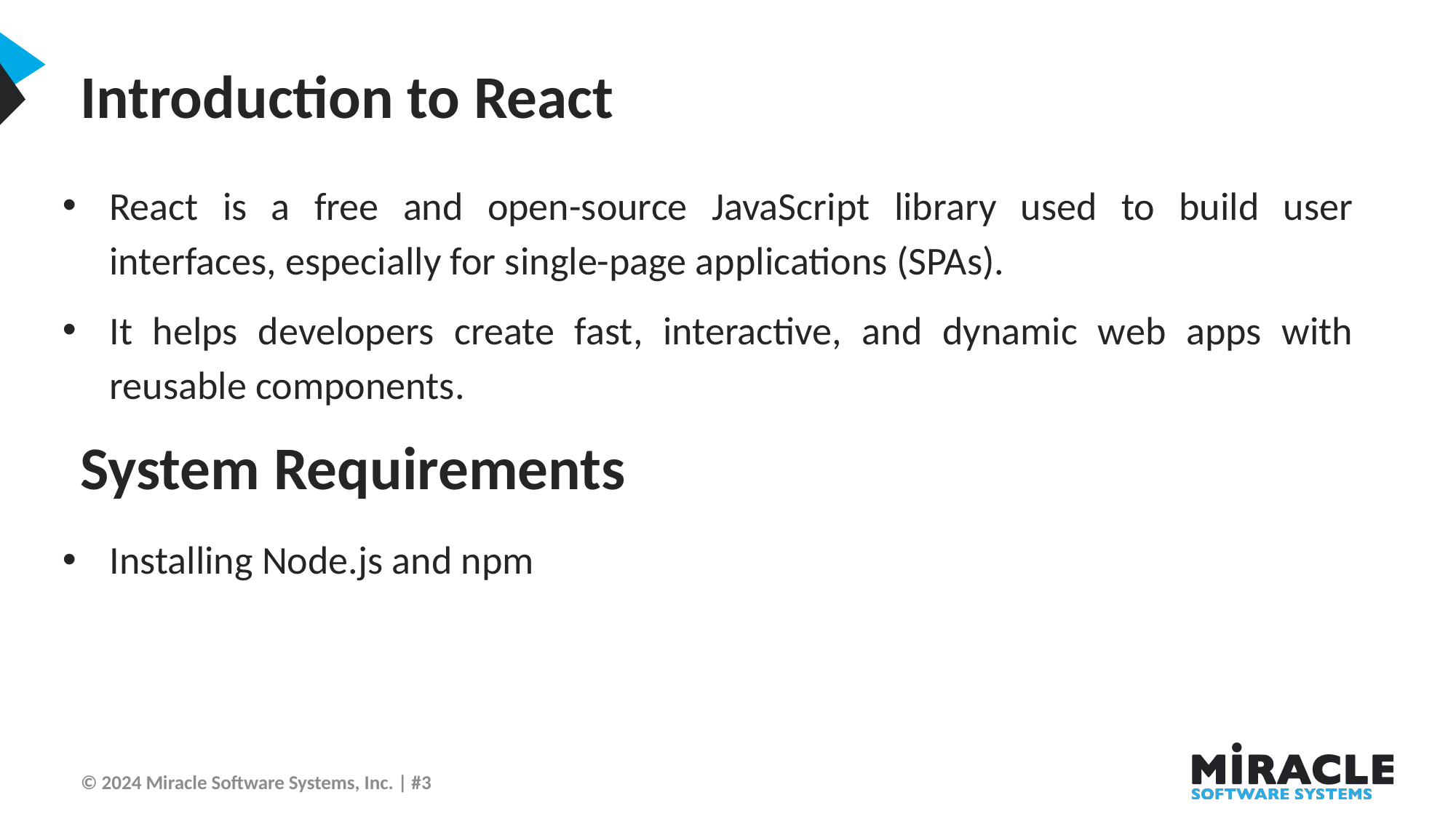

Introduction to React
React is a free and open-source JavaScript library used to build user interfaces, especially for single-page applications (SPAs).
It helps developers create fast, interactive, and dynamic web apps with reusable components.

Installing Node.js and npm
System Requirements